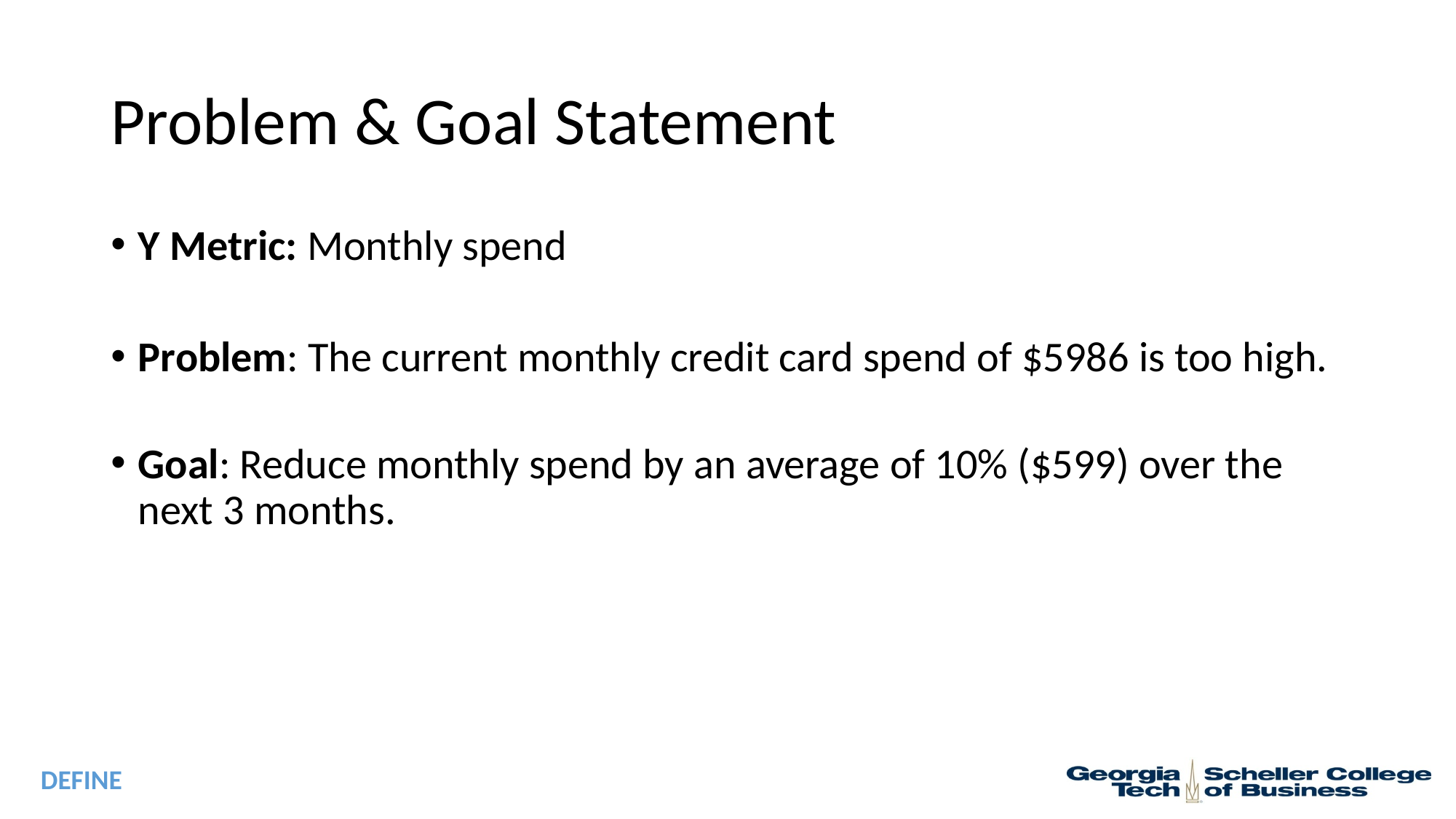

# Problem & Goal Statement
Y Metric: Monthly spend
Problem: The current monthly credit card spend of $5986 is too high.
Goal: Reduce monthly spend by an average of 10% ($599) over the next 3 months.

DEFINE